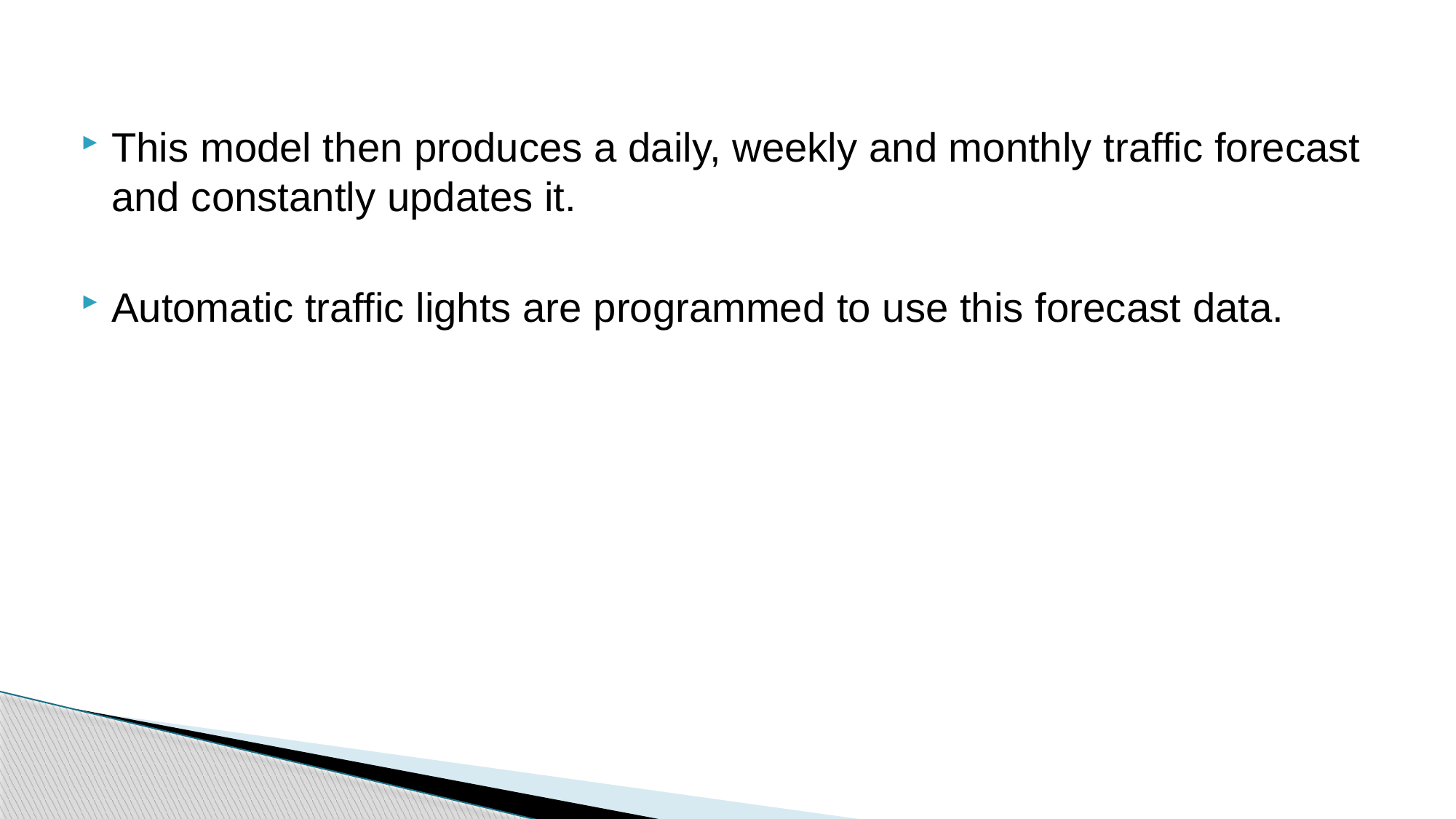

This model then produces a daily, weekly and monthly traffic forecast and constantly updates it.

Automatic traffic lights are programmed to use this forecast data.